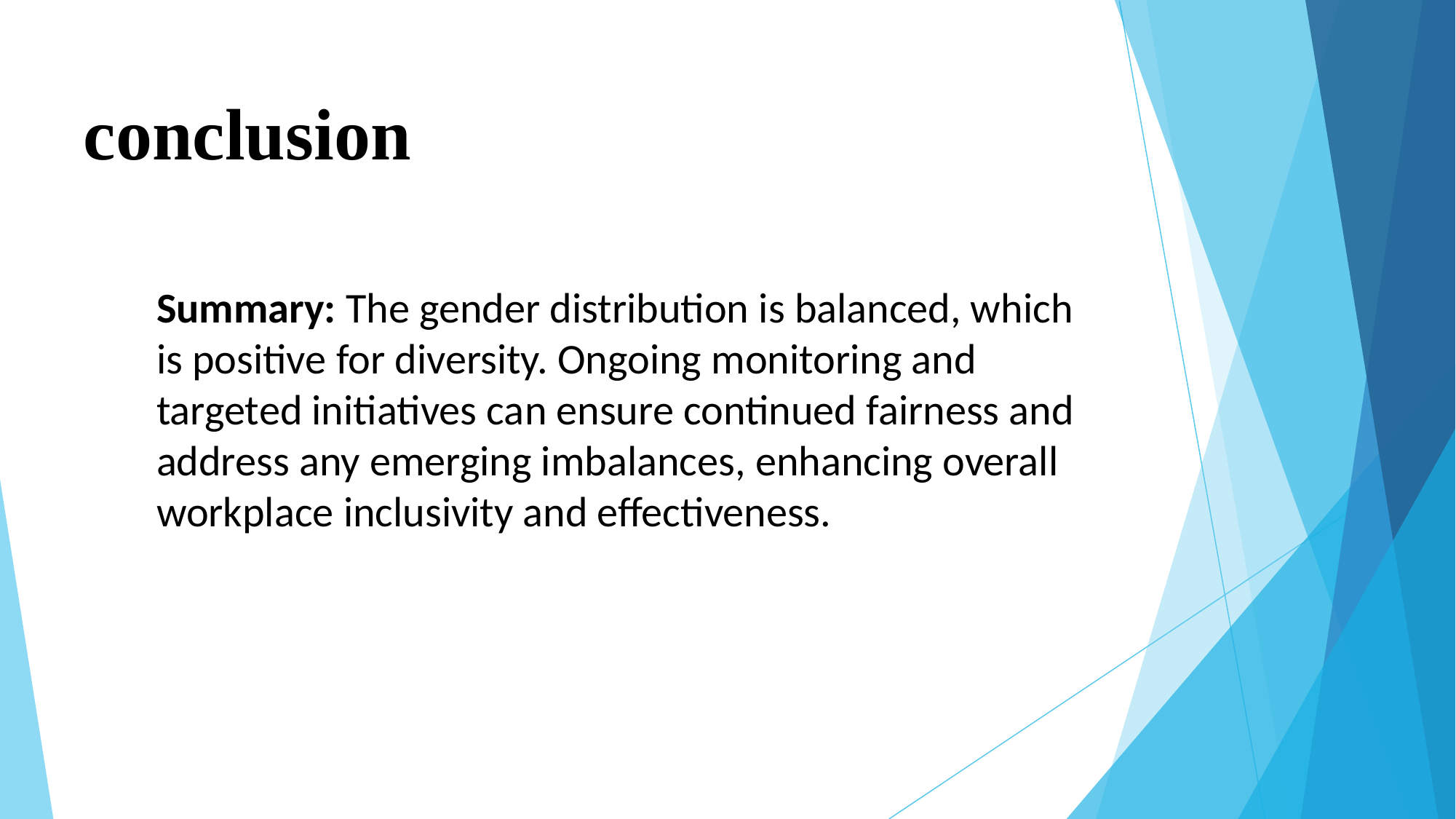

# conclusion
Summary: The gender distribution is balanced, which is positive for diversity. Ongoing monitoring and targeted initiatives can ensure continued fairness and address any emerging imbalances, enhancing overall workplace inclusivity and effectiveness.